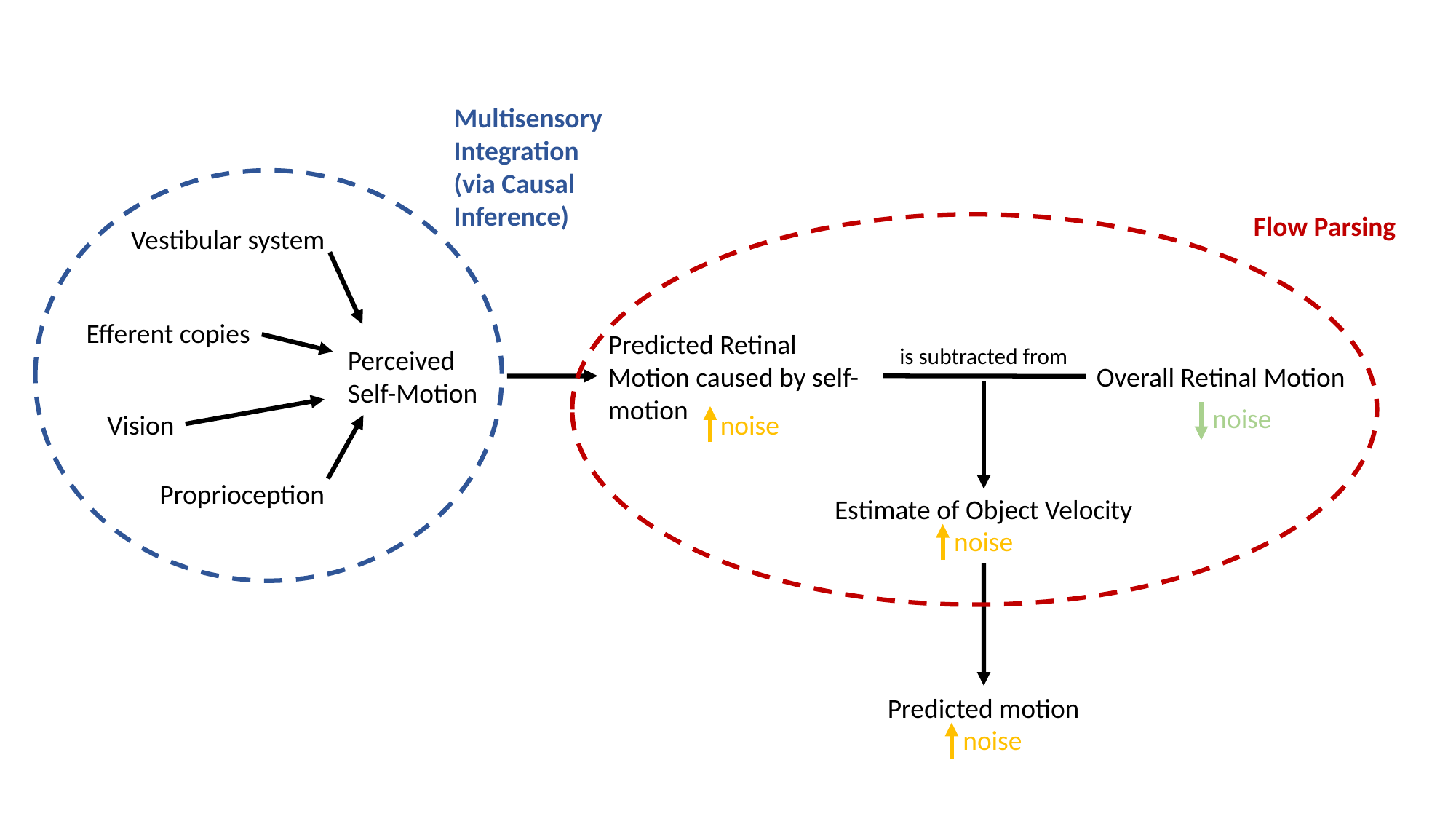

Multisensory
Integration (via Causal Inference)

Flow Parsing

Vestibular system
Efferent copies
Predicted Retinal Motion caused by self-motion
is subtracted from
Perceived Self-Motion
Overall Retinal Motion
noise
Vision
noise
Proprioception
Estimate of Object Velocity
noise
Predicted motion
noise